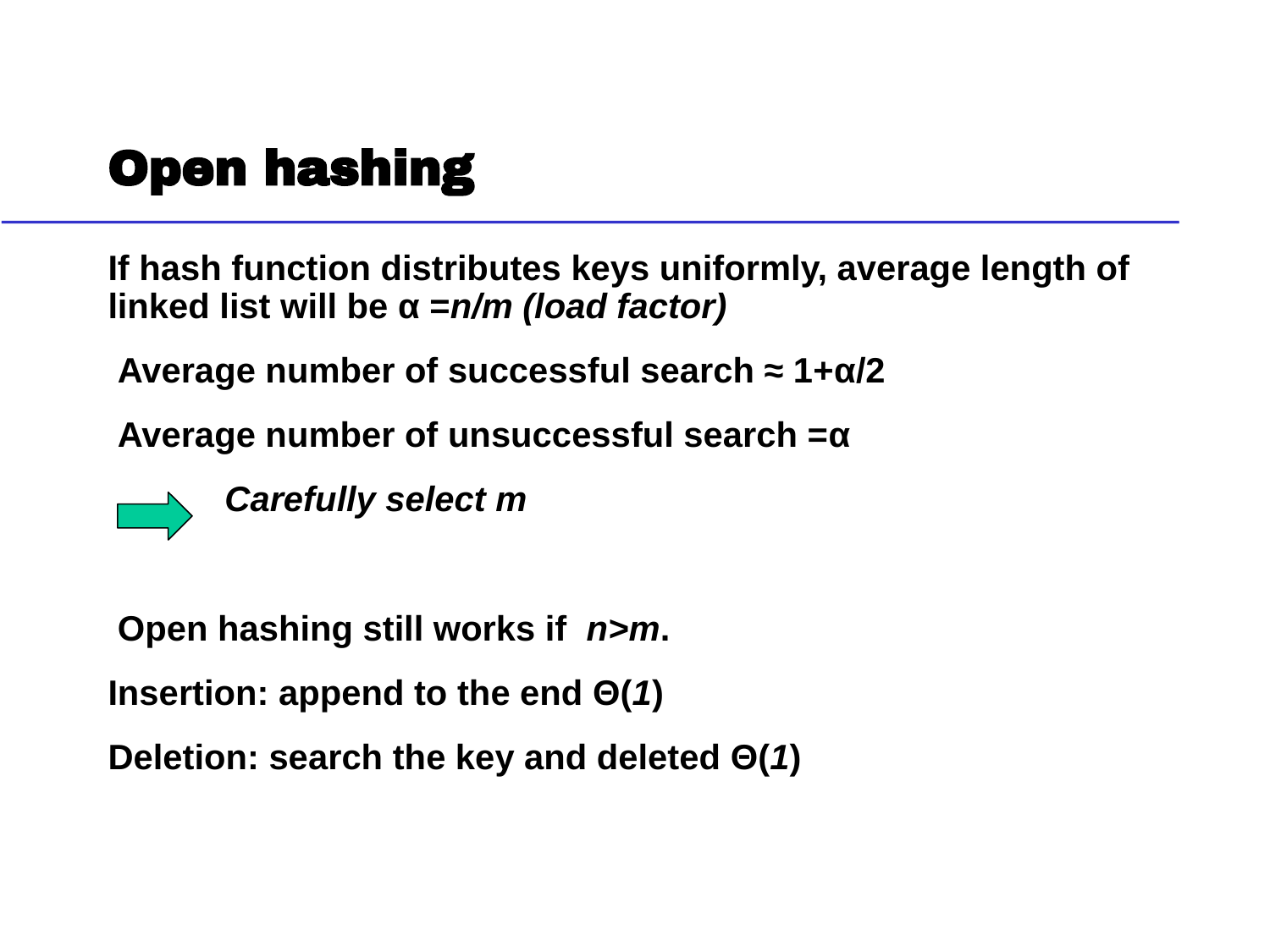

# Open hashing
If hash function distributes keys uniformly, average length of linked list will be α =n/m (load factor)
 Average number of successful search ≈ 1+α/2
 Average number of unsuccessful search =α
            Carefully select m

 Open hashing still works if  n>m.
Insertion: append to the end Θ(1)
Deletion: search the key and deleted Θ(1)